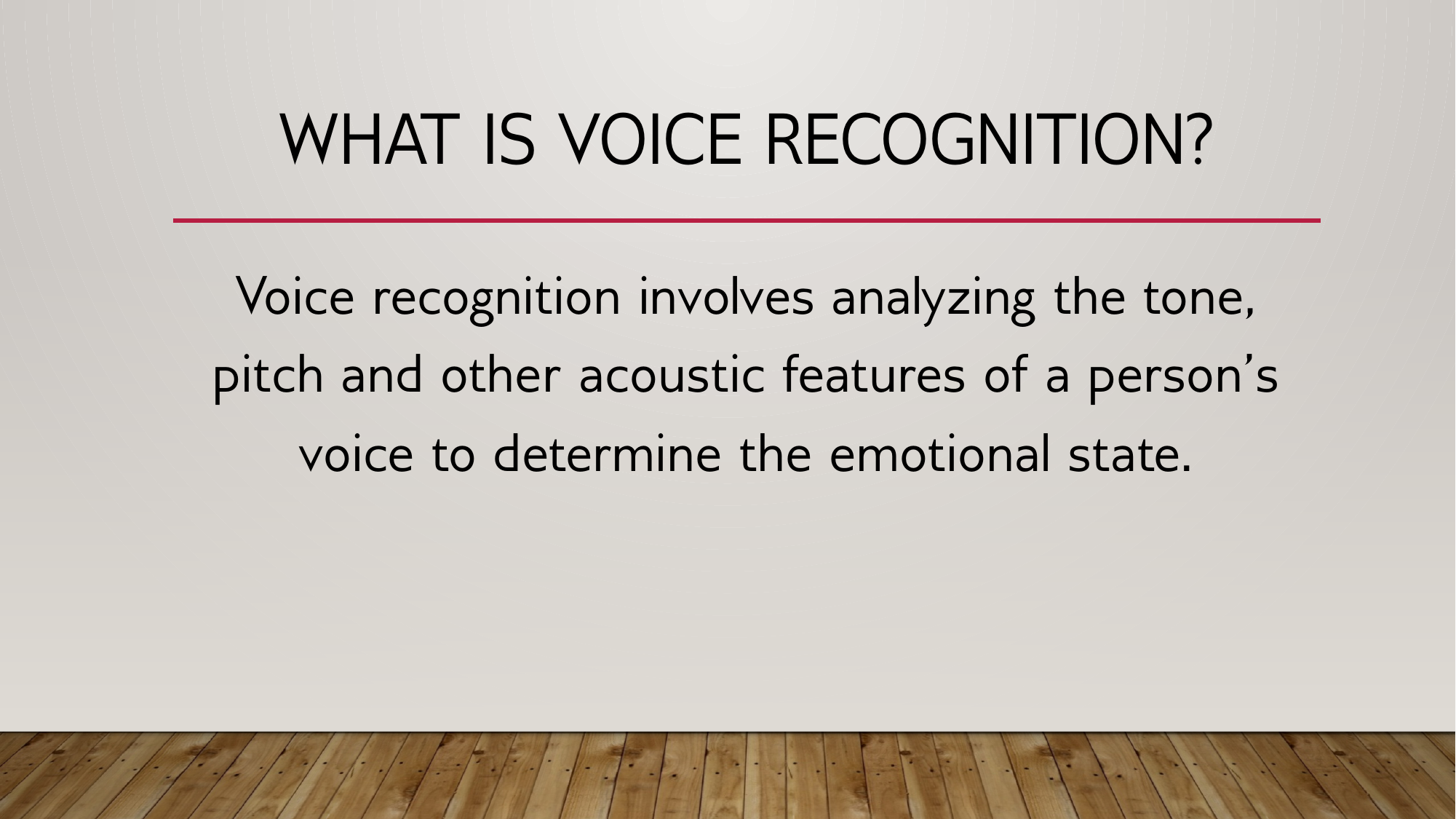

# What is Voice Recognition?
Voice recognition involves analyzing the tone, pitch and other acoustic features of a person’s voice to determine the emotional state.